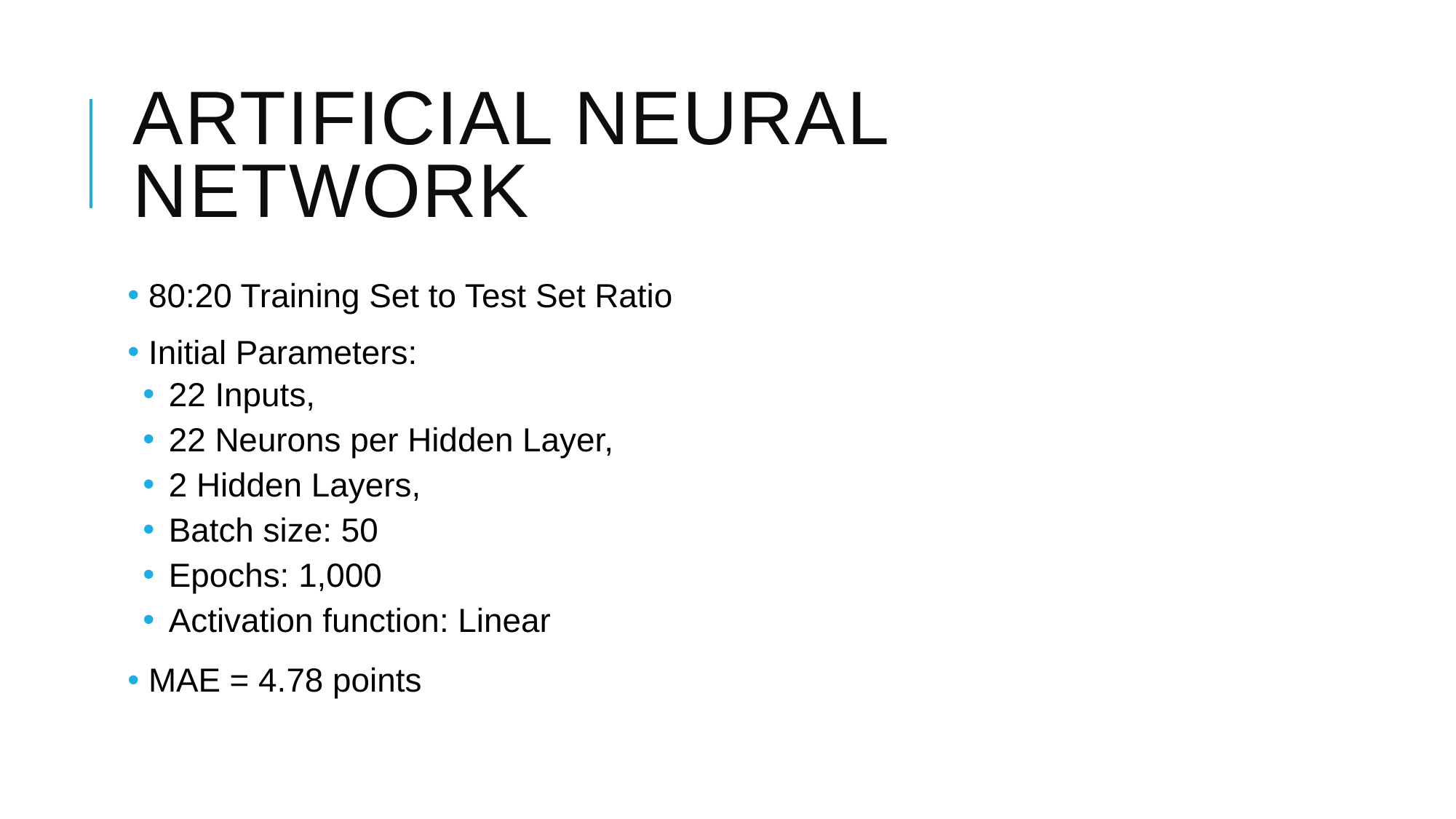

# Artificial Neural Network
 80:20 Training Set to Test Set Ratio
 Initial Parameters:
 22 Inputs,
 22 Neurons per Hidden Layer,
 2 Hidden Layers,
 Batch size: 50
 Epochs: 1,000
 Activation function: Linear
 MAE = 4.78 points